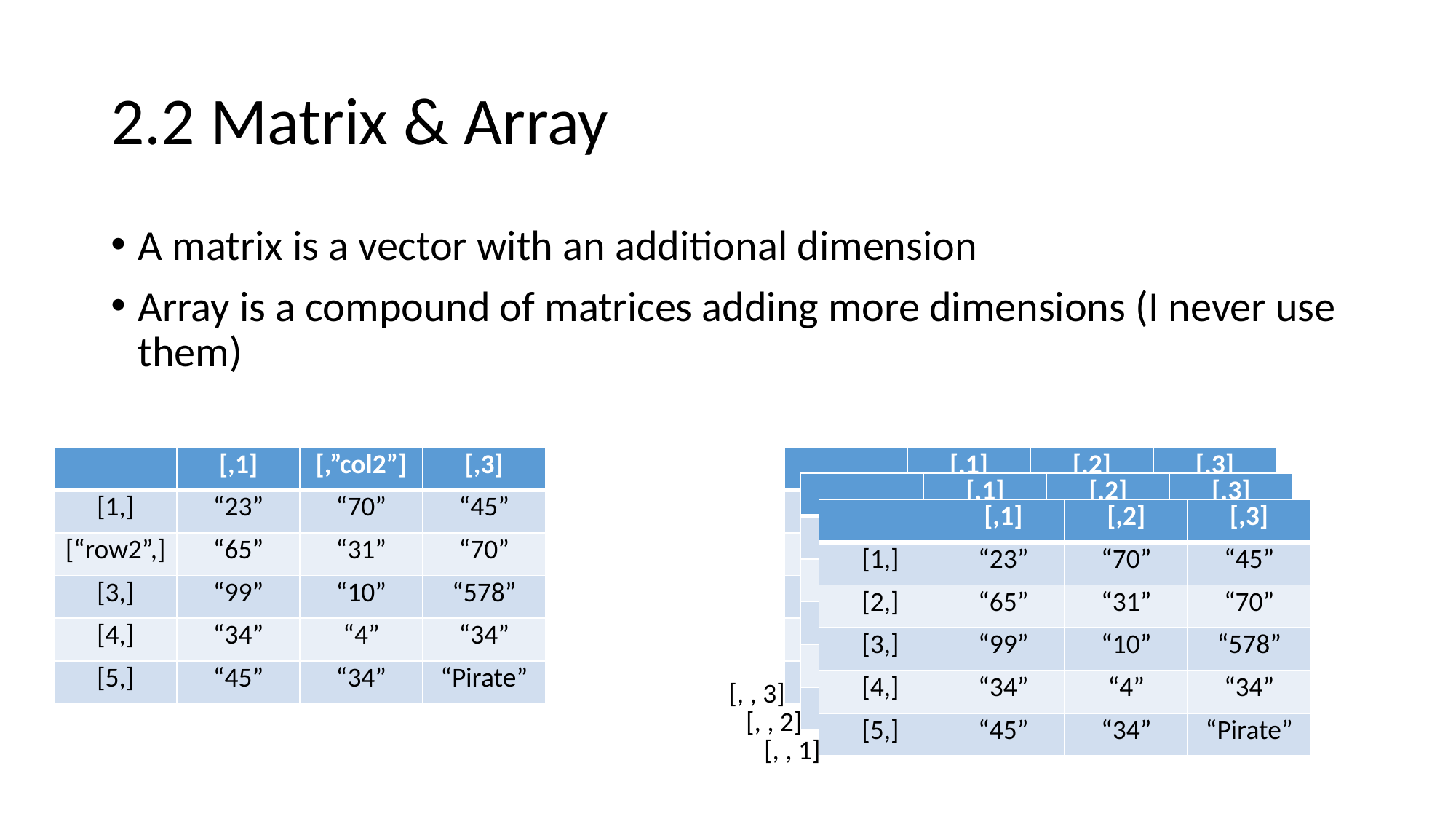

# 2.2 Matrix & Array
A matrix is a vector with an additional dimension
Array is a compound of matrices adding more dimensions (I never use them)

|  | [,1] | [,”col2”] | [,3] |
| --- | --- | --- | --- |
| [1,] | “23” | “70” | “45” |
| [“row2”,] | “65” | “31” | “70” |
| [3,] | “99” | “10” | “578” |
| [4,] | “34” | “4” | “34” |
| [5,] | “45” | “34” | “Pirate” |
|  | [,1] | [,2] | [,3] |
| --- | --- | --- | --- |
| [1,] | “23” | “70” | “45” |
| [2,] | “65” | “31” | “70” |
| [3,] | “99” | “10” | “578” |
| [4,] | “34” | “4” | “34” |
| [5,] | “45” | “34” | “Pirate” |
|  | [,1] | [,2] | [,3] |
| --- | --- | --- | --- |
| [1,] | “23” | “70” | “45” |
| [2,] | “65” | “31” | “70” |
| [3,] | “99” | “10” | “578” |
| [4,] | “34” | “4” | “34” |
| [5,] | “45” | “34” | “Pirate” |
|  | [,1] | [,2] | [,3] |
| --- | --- | --- | --- |
| [1,] | “23” | “70” | “45” |
| [2,] | “65” | “31” | “70” |
| [3,] | “99” | “10” | “578” |
| [4,] | “34” | “4” | “34” |
| [5,] | “45” | “34” | “Pirate” |
[, , 3]
[, , 2]
[, , 1]